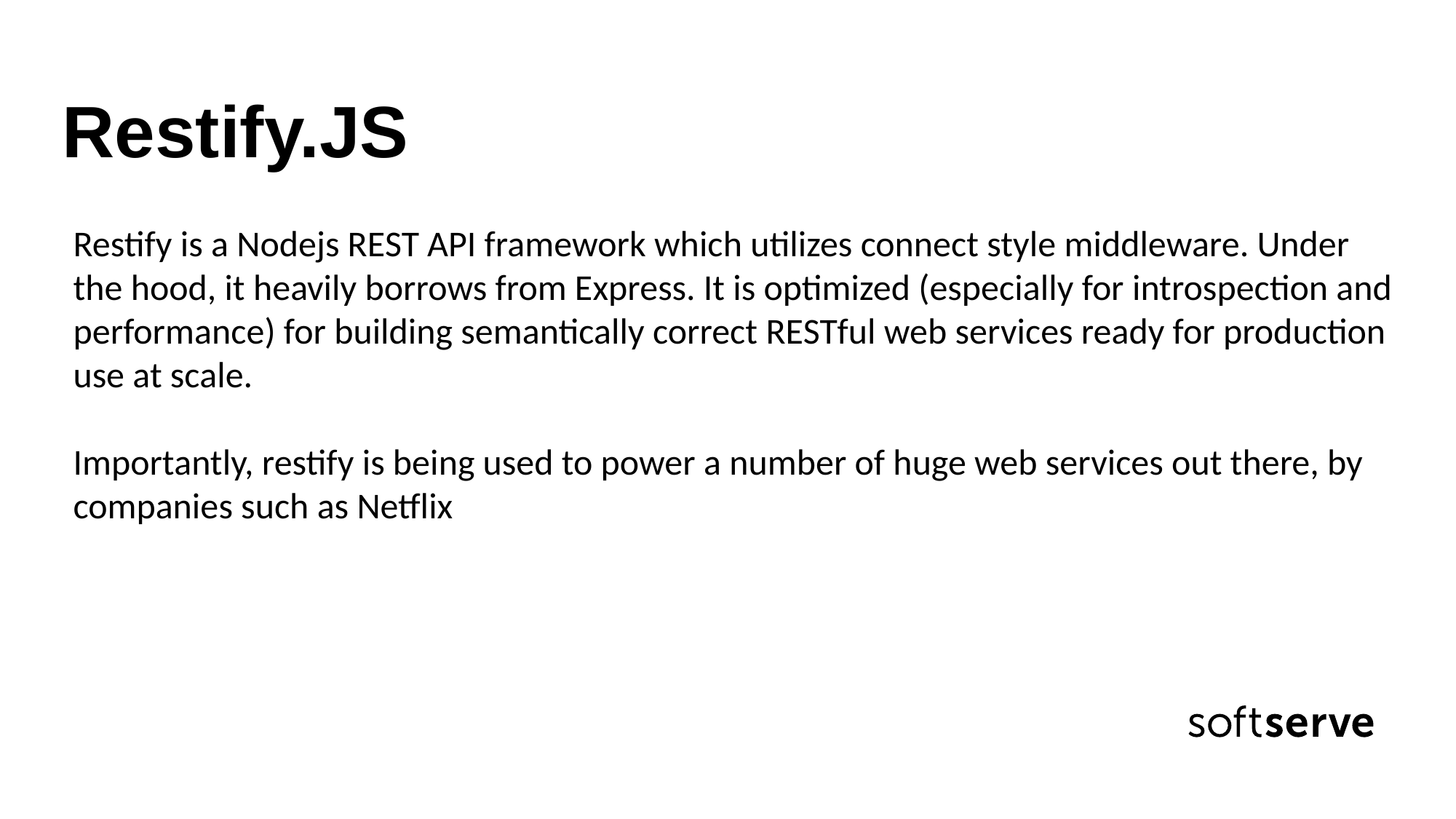

Restify.JS
Restify is a Nodejs REST API framework which utilizes connect style middleware. Under the hood, it heavily borrows from Express. It is optimized (especially for introspection and performance) for building semantically correct RESTful web services ready for production use at scale.

Importantly, restify is being used to power a number of huge web services out there, by companies such as Netflix